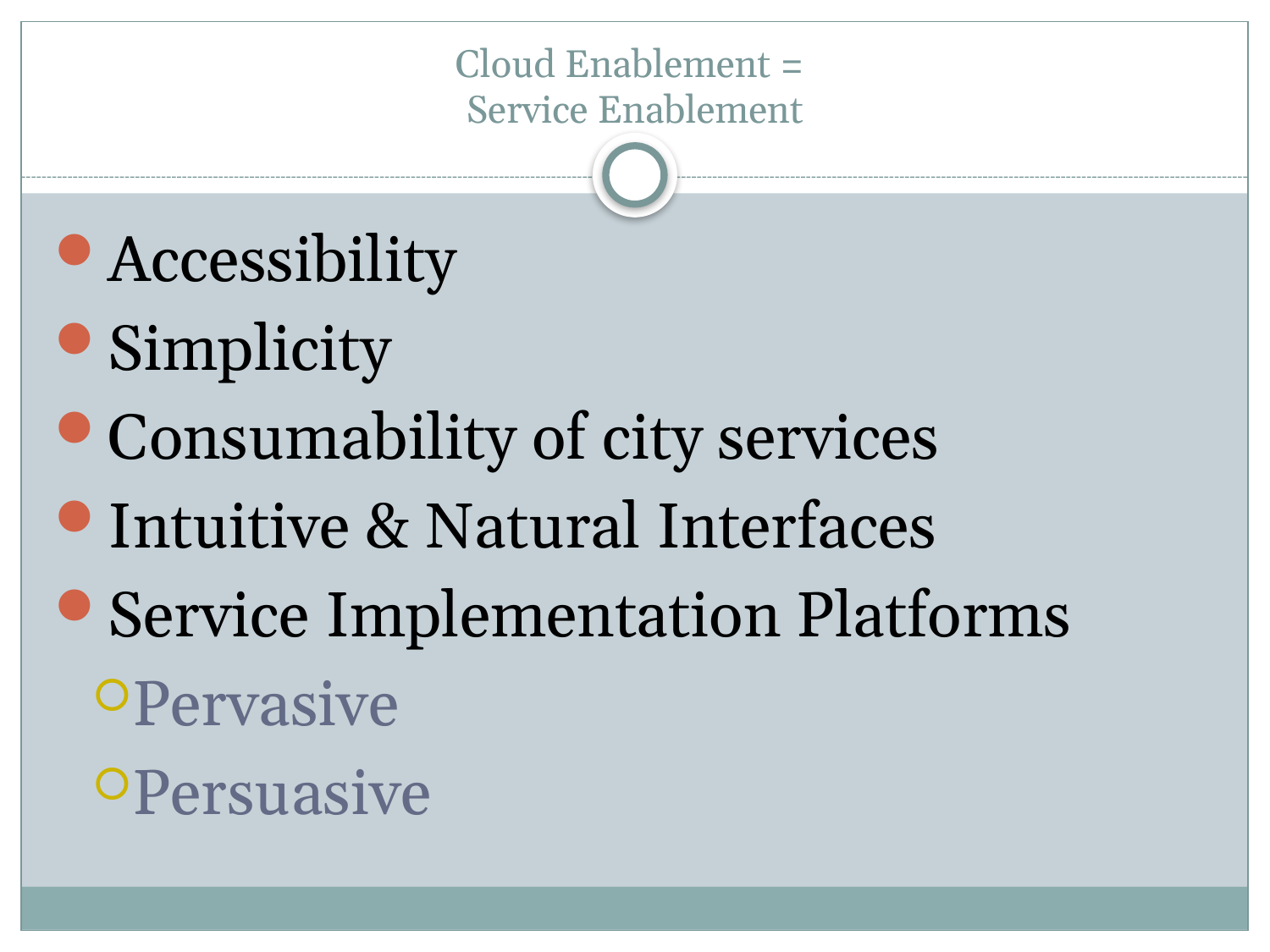

# Cloud Enablement = Service Enablement
Accessibility
Simplicity
Consumability of city services
Intuitive & Natural Interfaces
Service Implementation Platforms
Pervasive
Persuasive